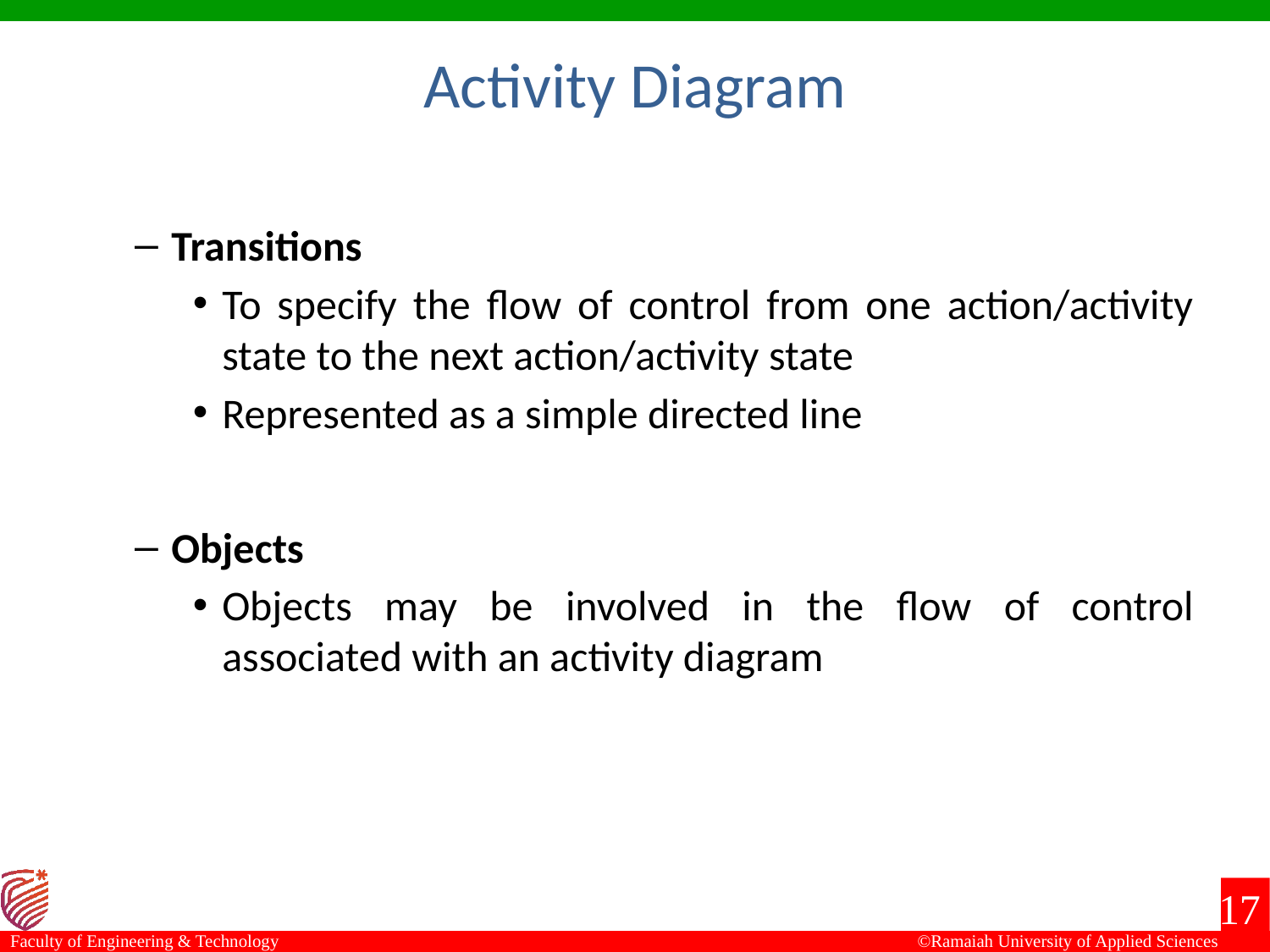

Activity Diagram
Transitions
To specify the flow of control from one action/activity state to the next action/activity state
Represented as a simple directed line

Objects
Objects may be involved in the flow of control associated with an activity diagram

17